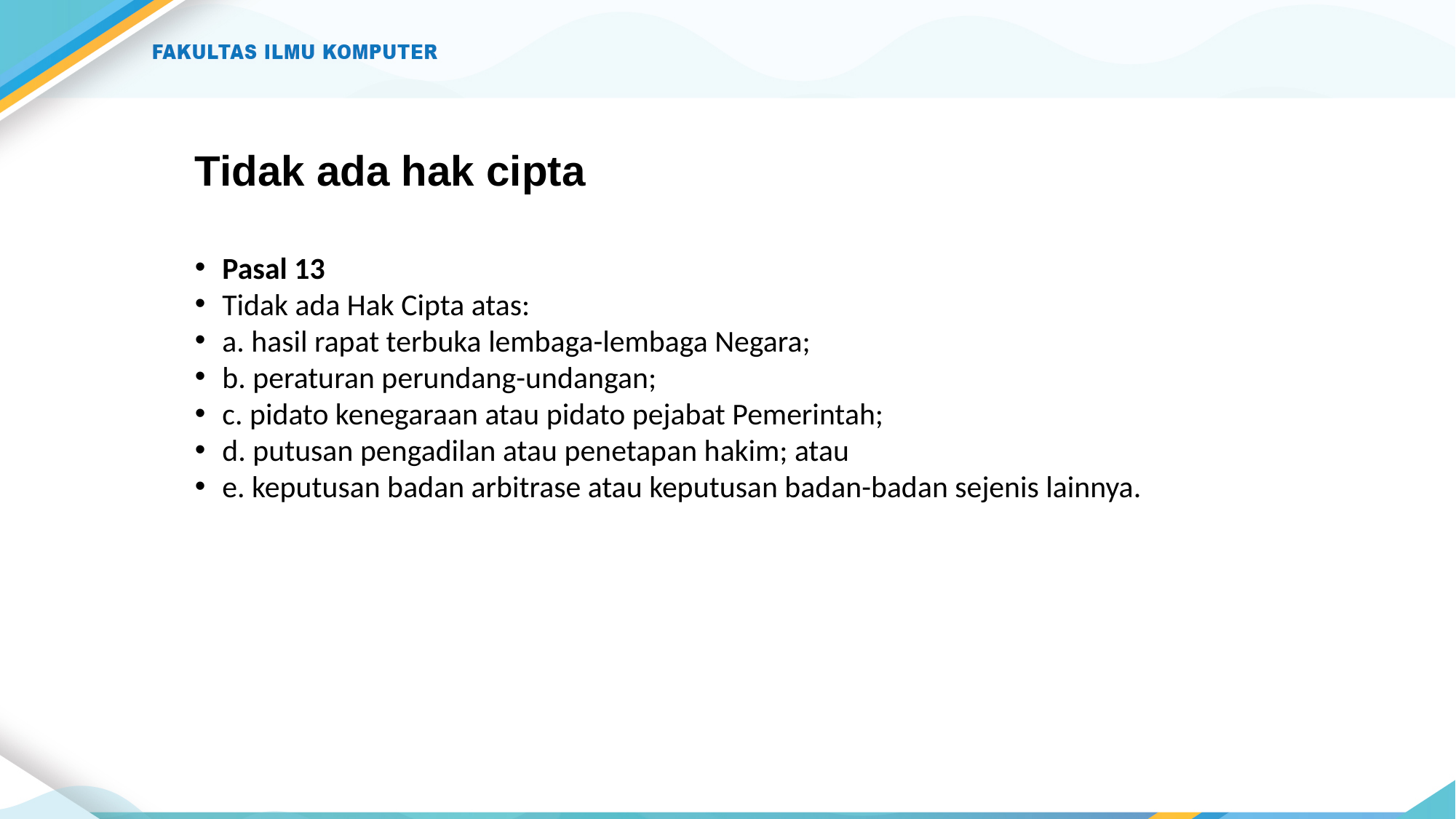

# Tidak ada hak cipta
Pasal 13
Tidak ada Hak Cipta atas:
a. hasil rapat terbuka lembaga-lembaga Negara;
b. peraturan perundang-undangan;
c. pidato kenegaraan atau pidato pejabat Pemerintah;
d. putusan pengadilan atau penetapan hakim; atau
e. keputusan badan arbitrase atau keputusan badan-badan sejenis lainnya.